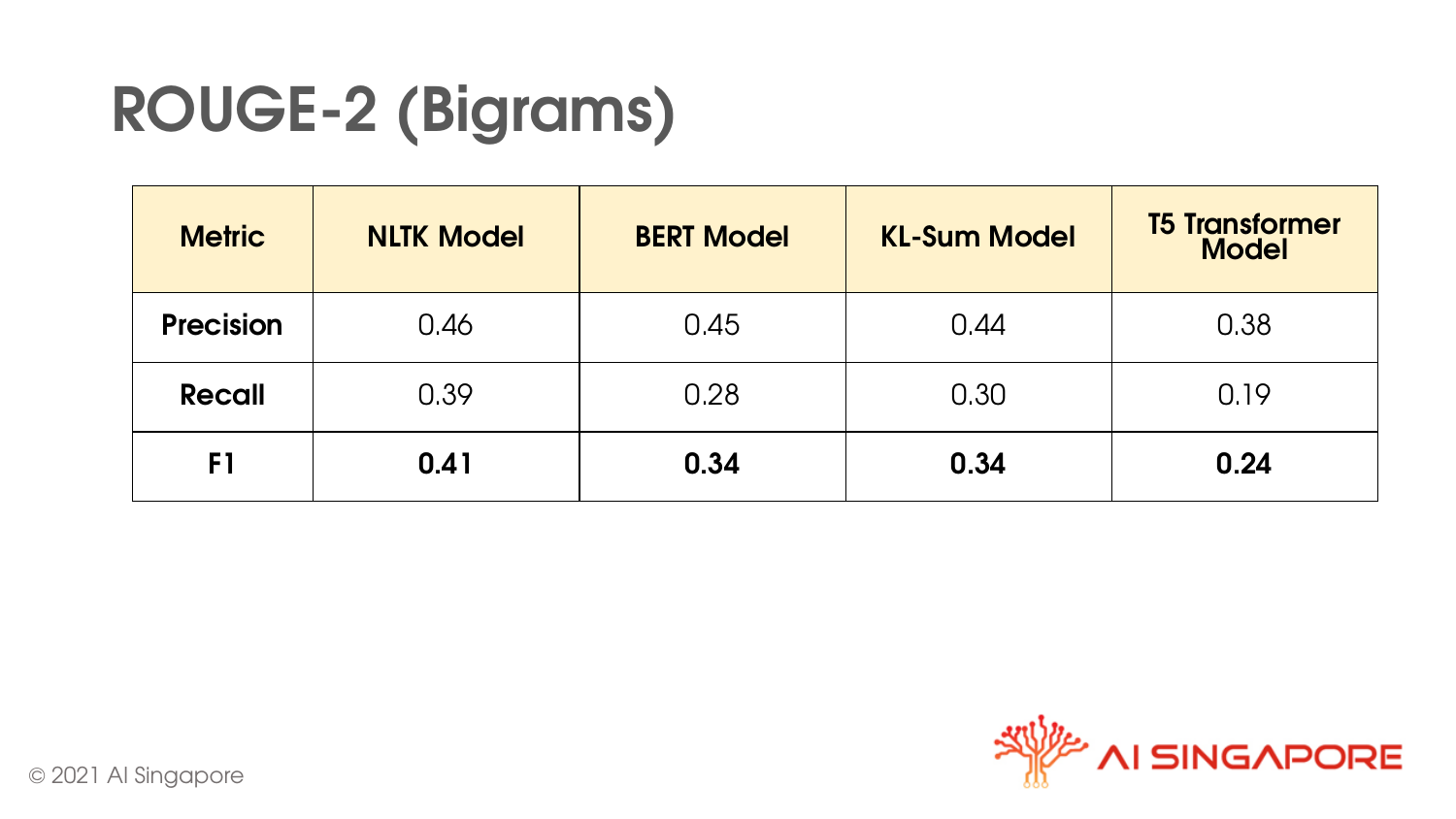

# ROUGE-2 (Bigrams)
| Metric | NLTK Model | BERT Model | KL-Sum Model | T5 Transformer Model |
| --- | --- | --- | --- | --- |
| Precision | 0.46 | 0.45 | 0.44 | 0.38 |
| Recall | 0.39 | 0.28 | 0.30 | 0.19 |
| F1 | 0.41 | 0.34 | 0.34 | 0.24 |